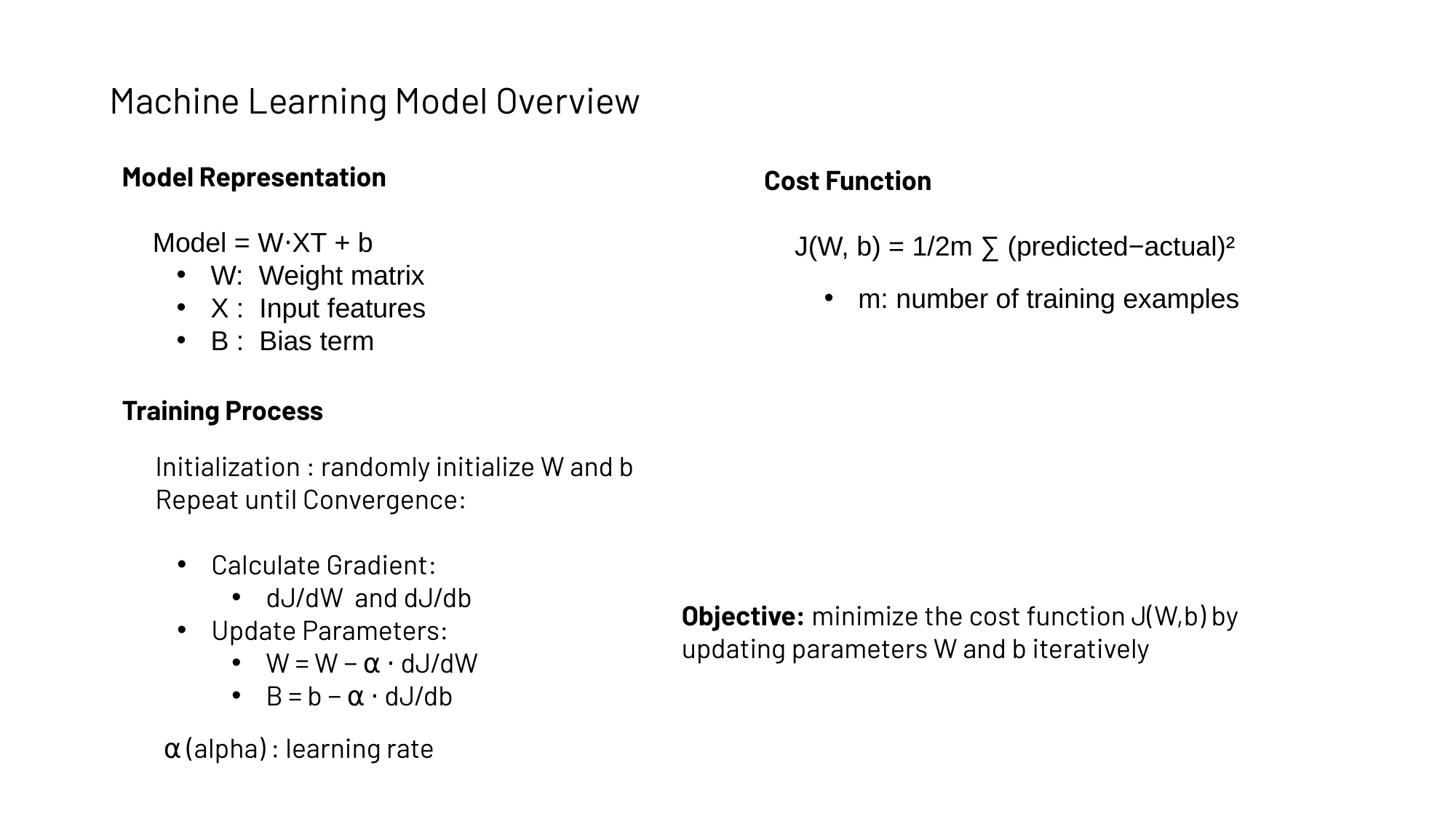

Machine Learning Model Overview
Model Representation

    Model = W⋅XT + b
W:  Weight matrix
X :  Input features
B :  Bias term

Cost Function

    J(W, b) = 1/2m ∑ (predicted−actual)²

m: number of training examples

Training Process

      Initialization : randomly initialize W and b
      Repeat until Convergence:

Calculate Gradient:
dJ/dW  and dJ/db
Update Parameters:
W = W − α ⋅ dJ/dW
B = b − α ⋅ dJ/db

Objective: minimize the cost function J(W,b) by updating parameters W and b iteratively
 α (alpha) : learning rate